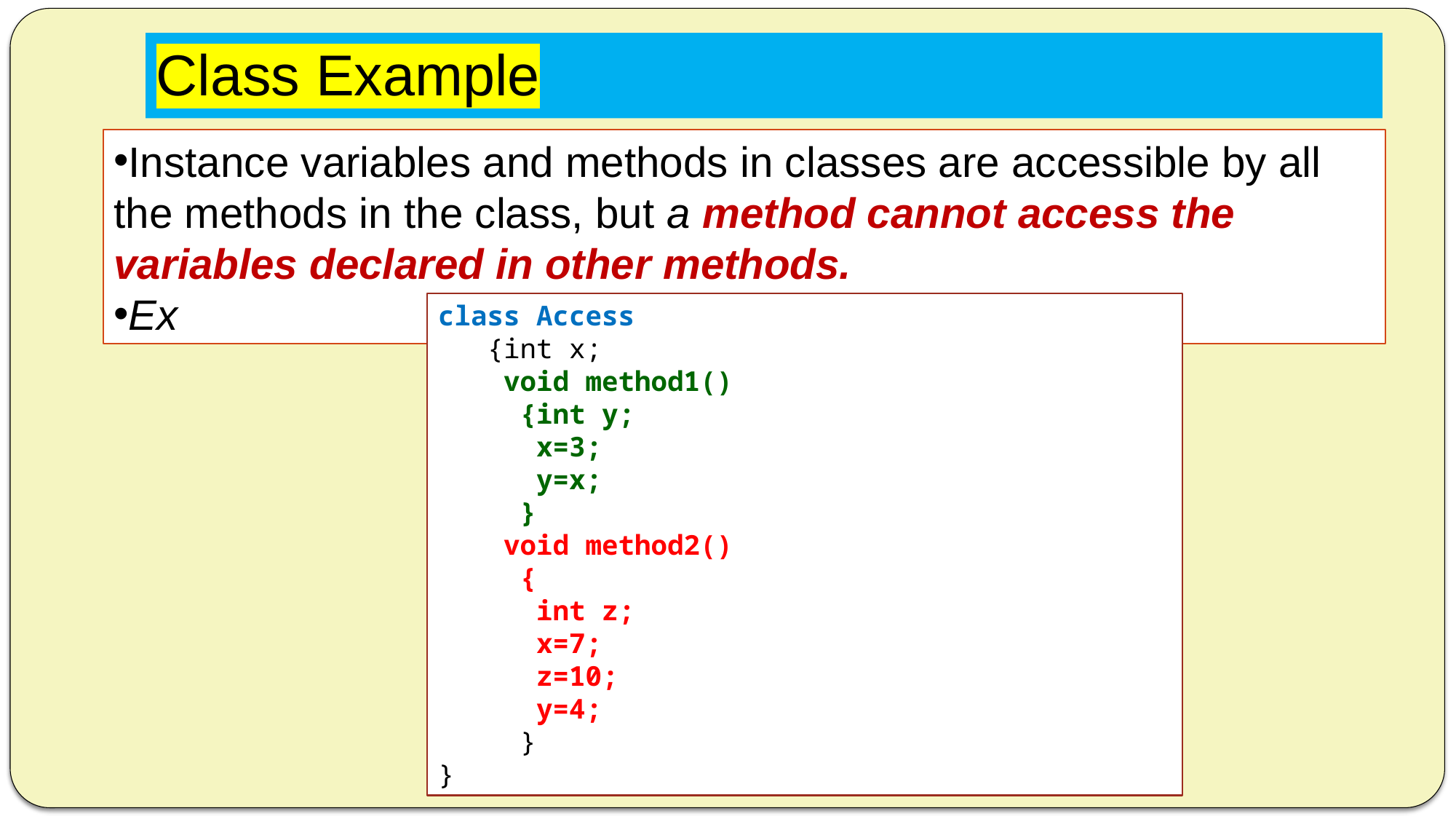

# Class Example
Instance variables and methods in classes are accessible by all the methods in the class, but a method cannot access the variables declared in other methods.
Ex
class Access
   {int x;
    void method1()
     {int y;
      x=3;
      y=x;
     }
    void method2()
     {
      int z;
      x=7;
      z=10;
      y=4;
     }
}